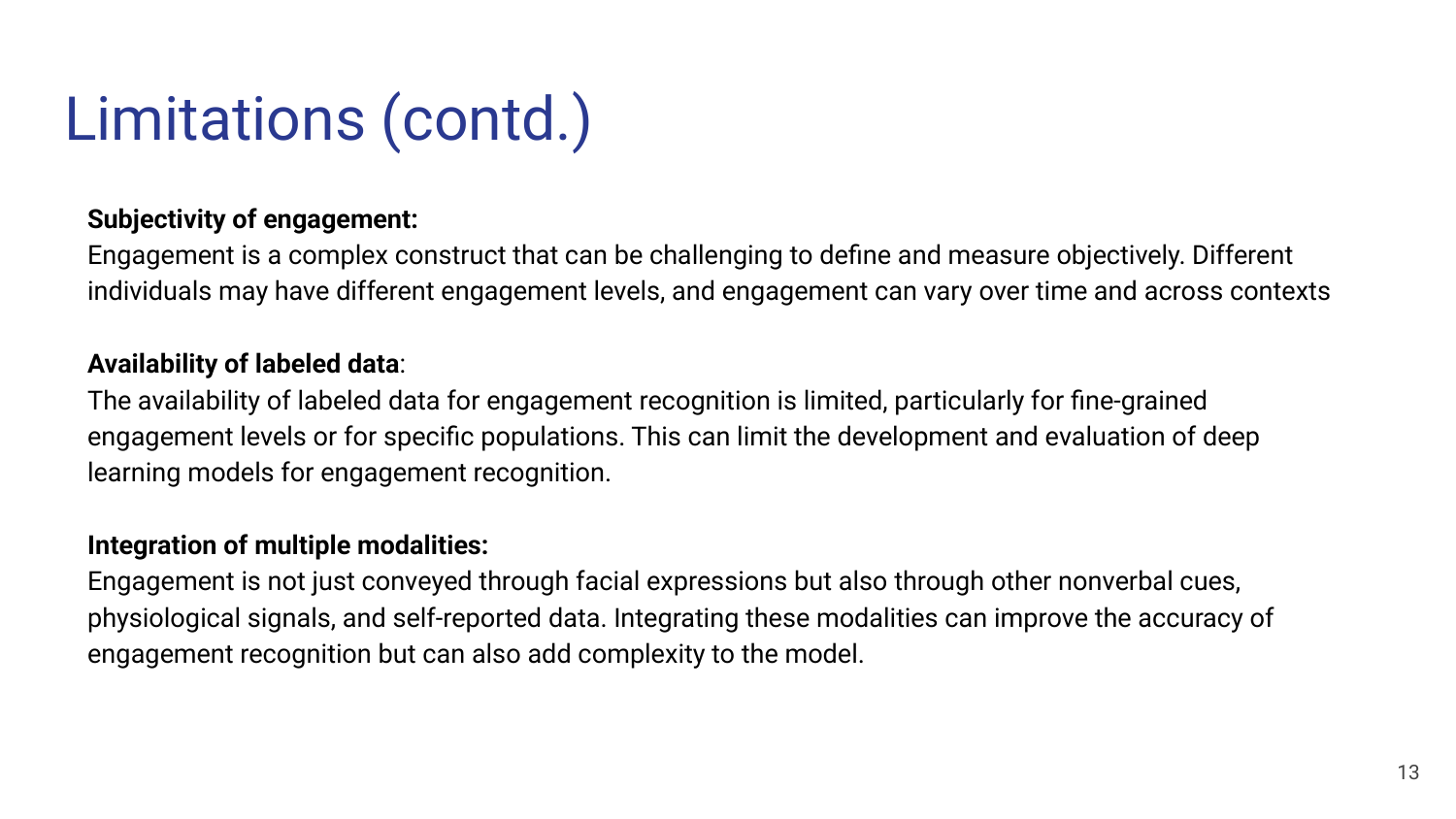

# Limitations (contd.)
Subjectivity of engagement:
Engagement is a complex construct that can be challenging to define and measure objectively. Different individuals may have different engagement levels, and engagement can vary over time and across contexts

Availability of labeled data:
The availability of labeled data for engagement recognition is limited, particularly for fine-grained engagement levels or for specific populations. This can limit the development and evaluation of deep learning models for engagement recognition.

Integration of multiple modalities:
Engagement is not just conveyed through facial expressions but also through other nonverbal cues, physiological signals, and self-reported data. Integrating these modalities can improve the accuracy of engagement recognition but can also add complexity to the model.
13